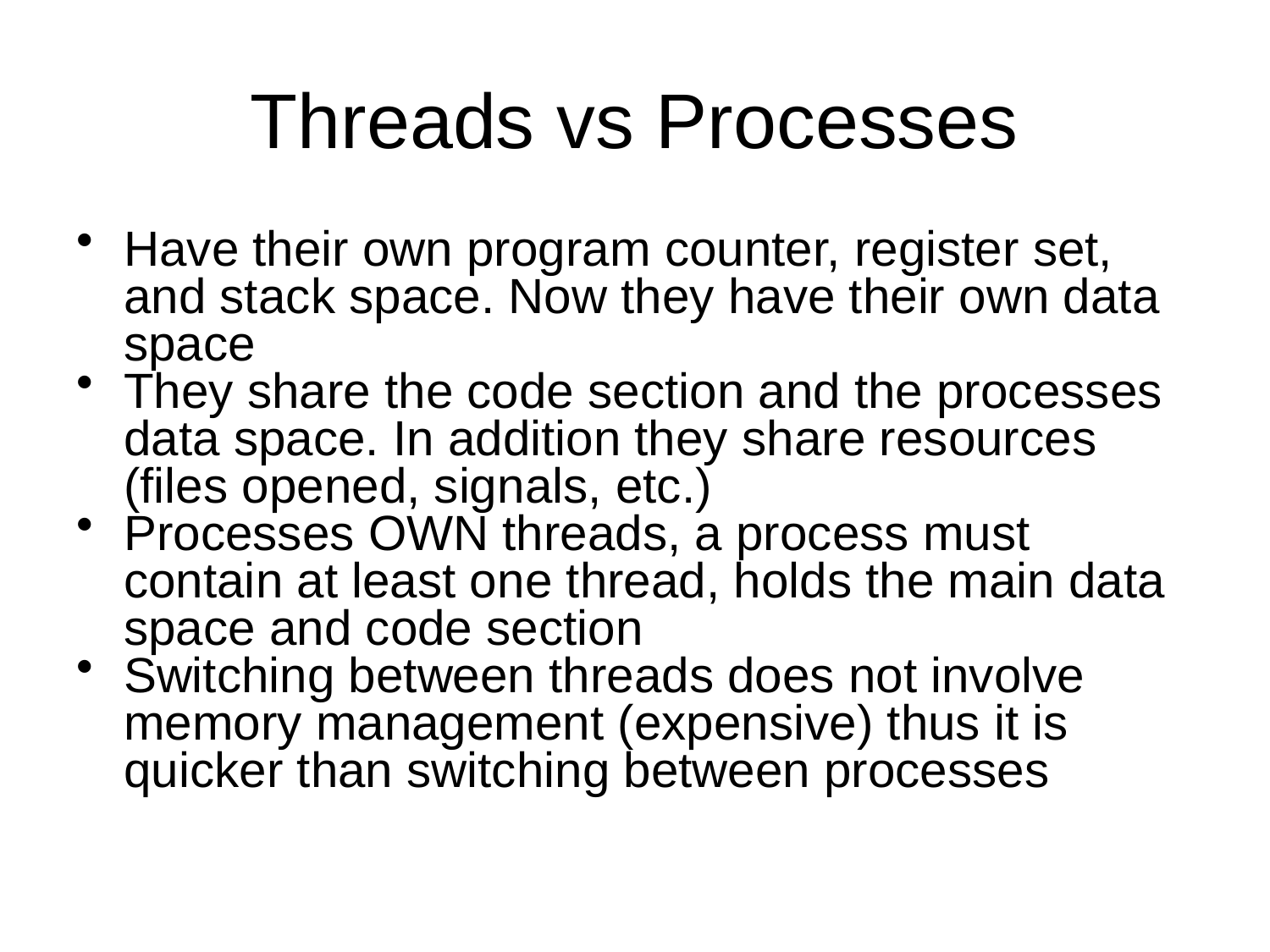

# Threads vs Processes
Have their own program counter, register set, and stack space. Now they have their own data space
They share the code section and the processes data space. In addition they share resources (files opened, signals, etc.)
Processes OWN threads, a process must contain at least one thread, holds the main data space and code section
Switching between threads does not involve memory management (expensive) thus it is quicker than switching between processes